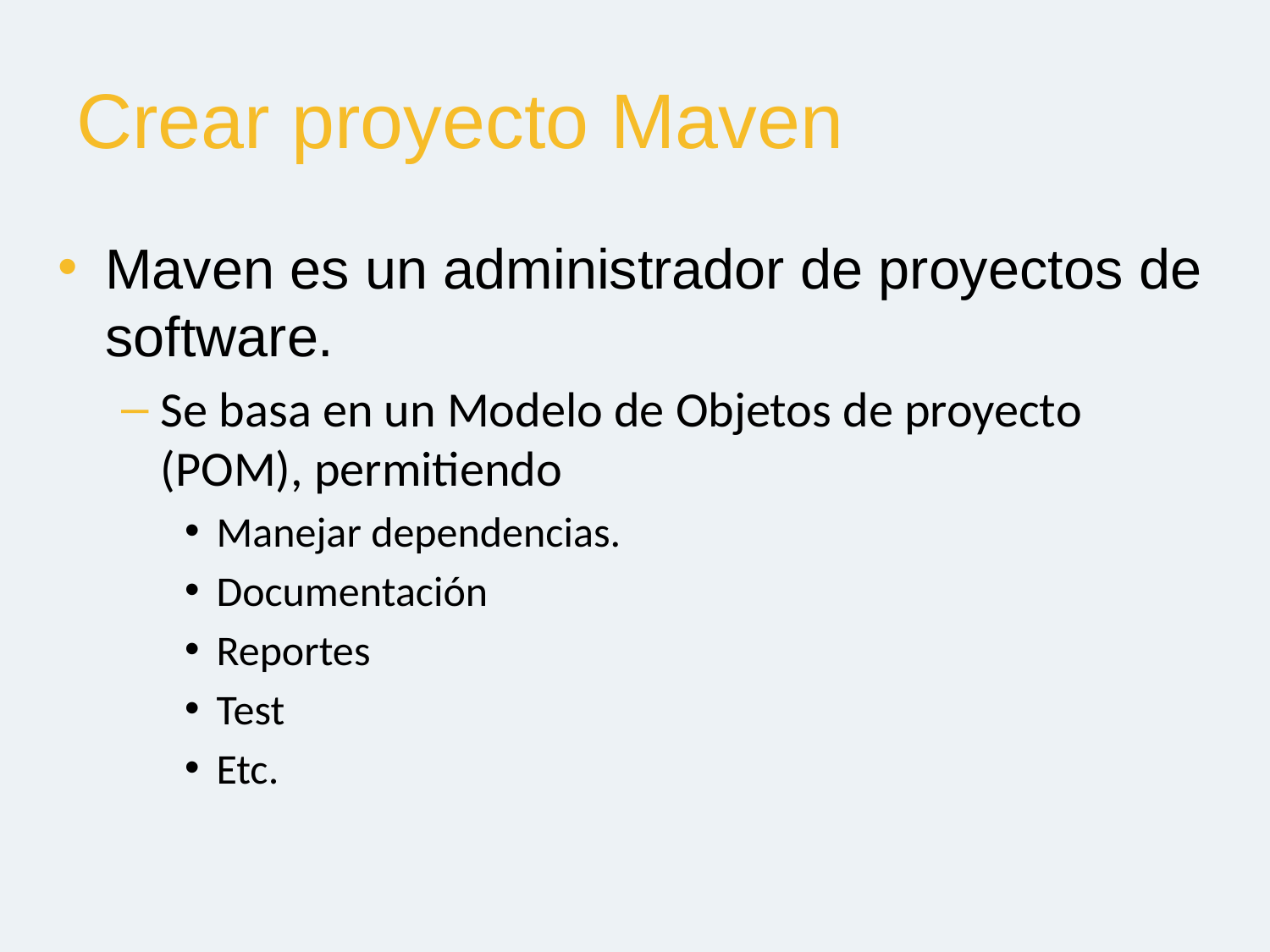

# Crear proyecto Maven
Maven es un administrador de proyectos de software.
Se basa en un Modelo de Objetos de proyecto (POM), permitiendo
Manejar dependencias.
Documentación
Reportes
Test
Etc.